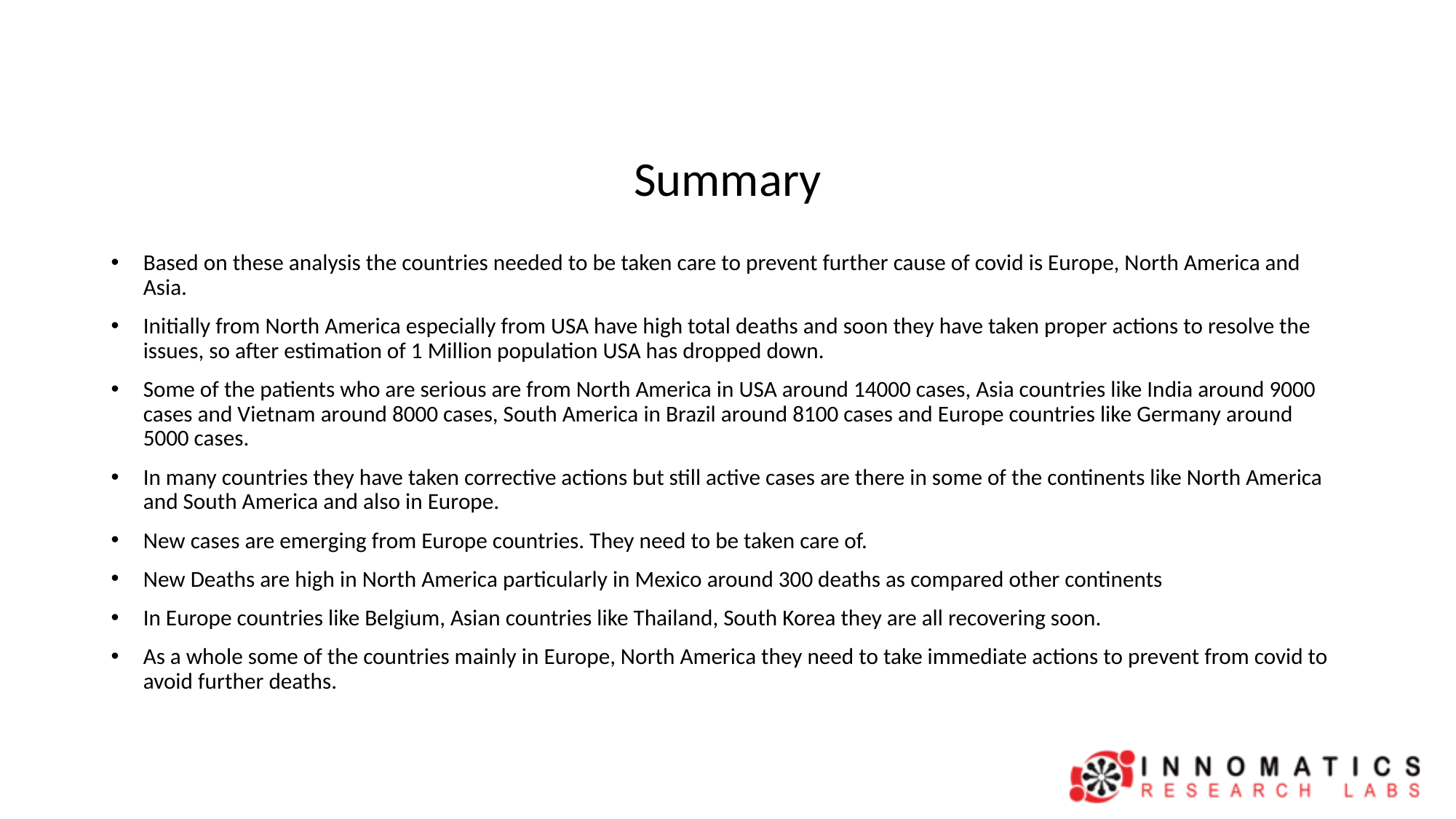

# Summary
Based on these analysis the countries needed to be taken care to prevent further cause of covid is Europe, North America and Asia.
Initially from North America especially from USA have high total deaths and soon they have taken proper actions to resolve the issues, so after estimation of 1 Million population USA has dropped down.
Some of the patients who are serious are from North America in USA around 14000 cases, Asia countries like India around 9000 cases and Vietnam around 8000 cases, South America in Brazil around 8100 cases and Europe countries like Germany around 5000 cases.
In many countries they have taken corrective actions but still active cases are there in some of the continents like North America and South America and also in Europe.
New cases are emerging from Europe countries. They need to be taken care of.
New Deaths are high in North America particularly in Mexico around 300 deaths as compared other continents
In Europe countries like Belgium, Asian countries like Thailand, South Korea they are all recovering soon.
As a whole some of the countries mainly in Europe, North America they need to take immediate actions to prevent from covid to avoid further deaths.